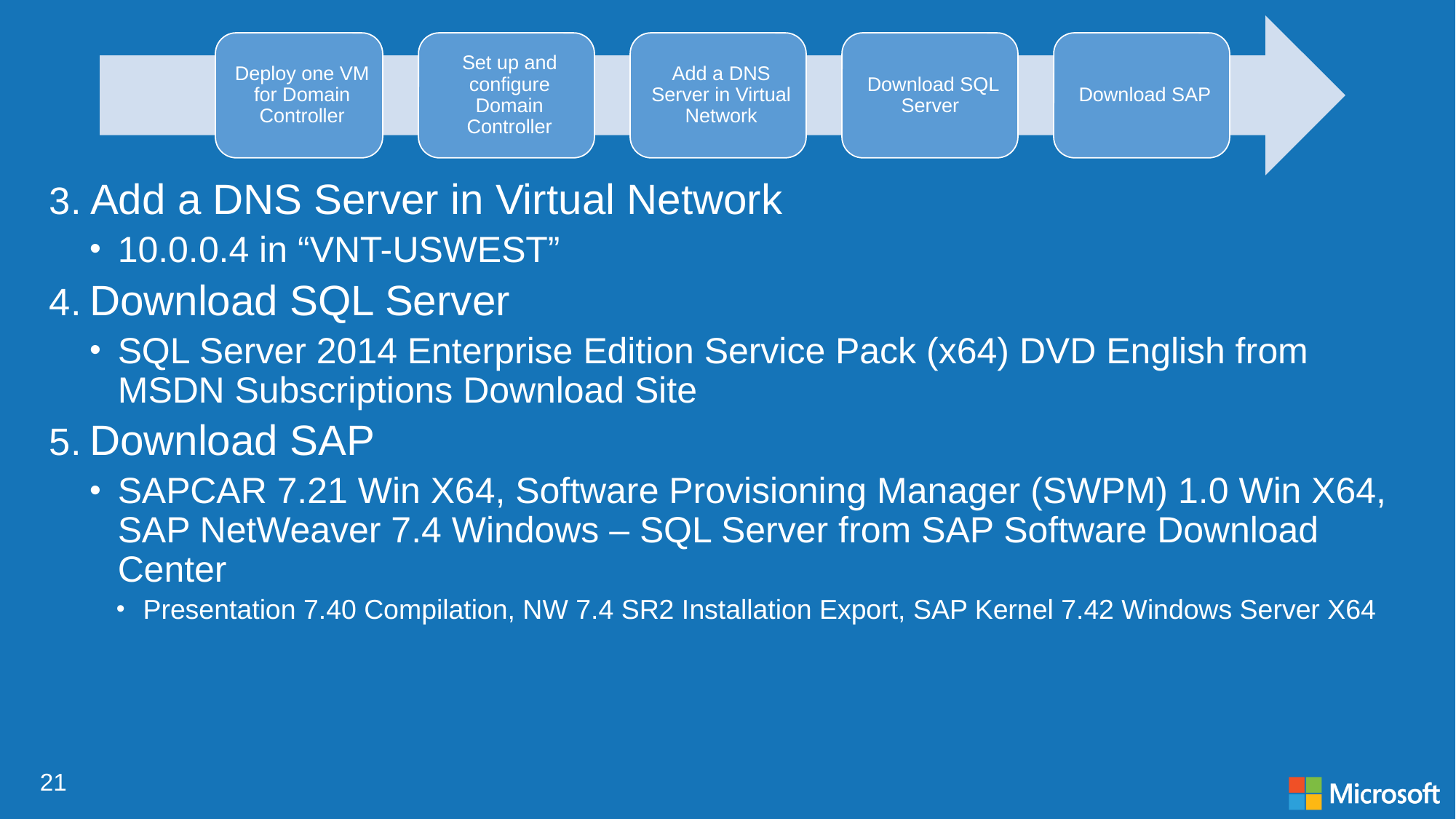

Deploy one VM for Domain Controller
Set up and configure Domain Controller
Add a DNS Server in Virtual Network
Download SQL Server
Download SAP
Add a DNS Server in Virtual Network
10.0.0.4 in “VNT-USWEST”
Download SQL Server
SQL Server 2014 Enterprise Edition Service Pack (x64) DVD English from MSDN Subscriptions Download Site
Download SAP
SAPCAR 7.21 Win X64, Software Provisioning Manager (SWPM) 1.0 Win X64, SAP NetWeaver 7.4 Windows – SQL Server from SAP Software Download Center
Presentation 7.40 Compilation, NW 7.4 SR2 Installation Export, SAP Kernel 7.42 Windows Server X64